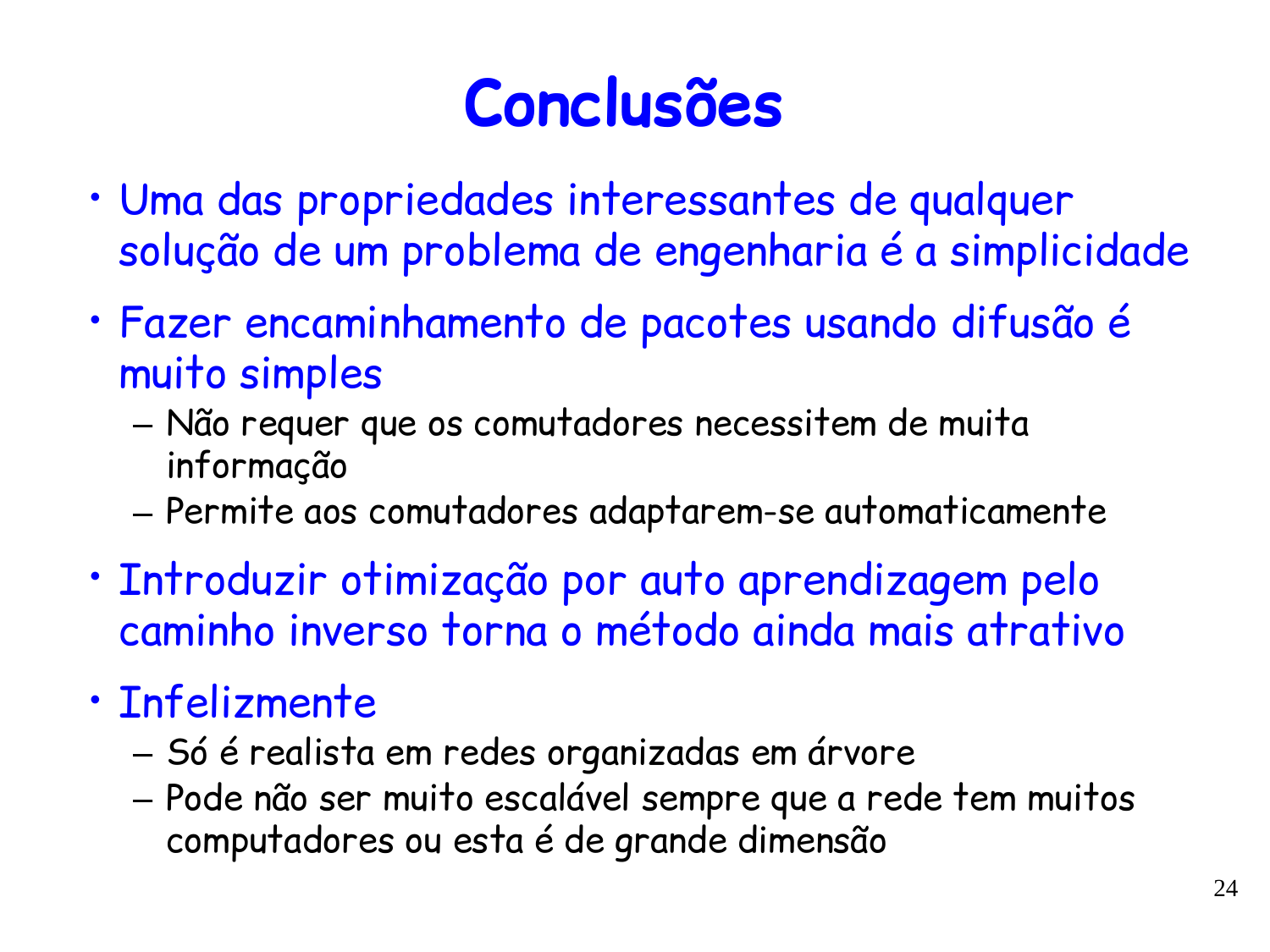

# Conclusões
Uma das propriedades interessantes de qualquer solução de um problema de engenharia é a simplicidade
Fazer encaminhamento de pacotes usando difusão é muito simples
Não requer que os comutadores necessitem de muita informação
Permite aos comutadores adaptarem-se automaticamente
Introduzir otimização por auto aprendizagem pelo caminho inverso torna o método ainda mais atrativo
Infelizmente
Só é realista em redes organizadas em árvore
Pode não ser muito escalável sempre que a rede tem muitos computadores ou esta é de grande dimensão
24